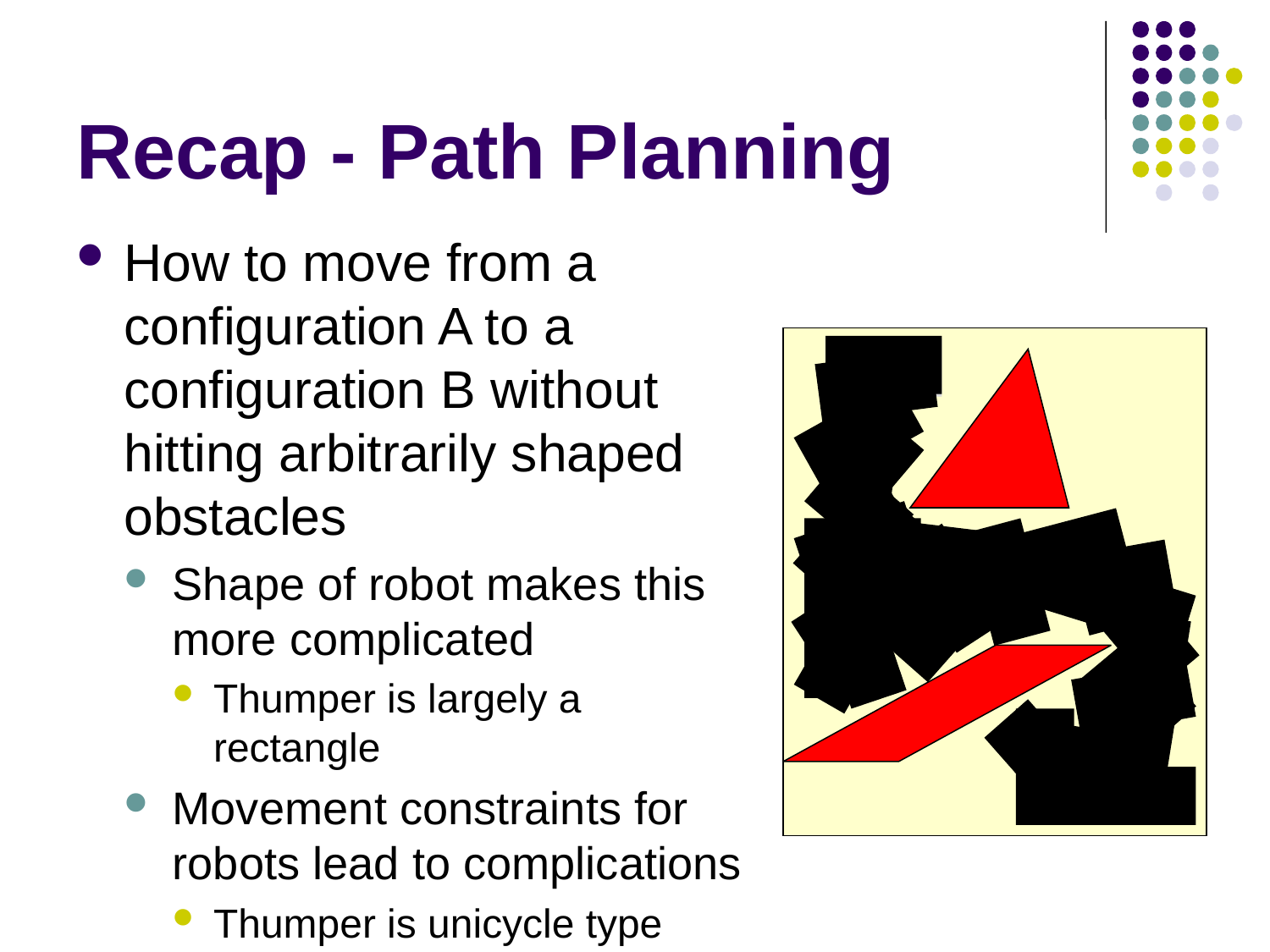

# Recap - Path Planning
How to move from a configuration A to a configuration B without hitting arbitrarily shaped obstacles
Shape of robot makes this more complicated
Thumper is largely a rectangle
Movement constraints for robots lead to complications
Thumper is unicycle type